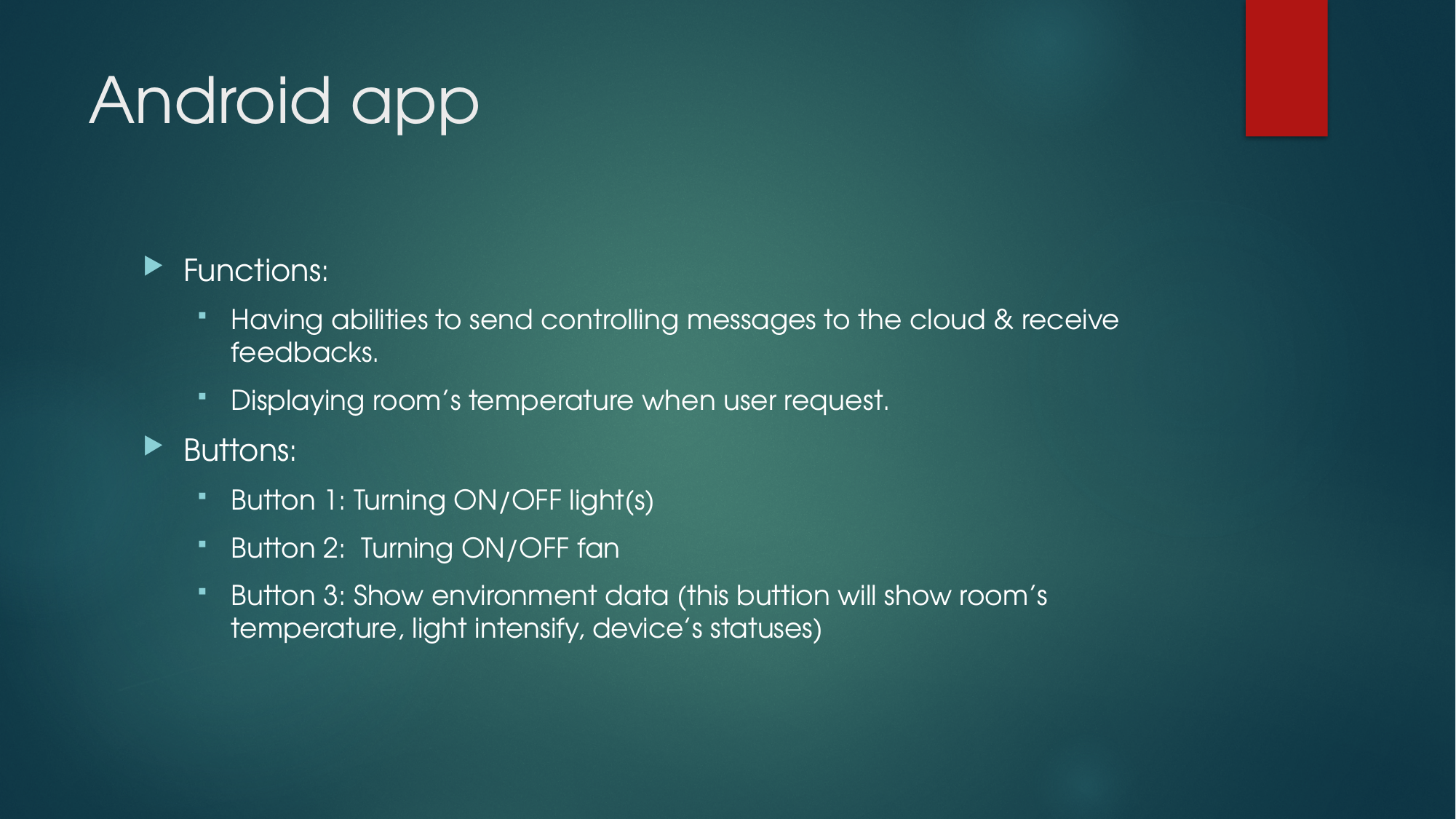

# Android app
Functions:
Having abilities to send controlling messages to the cloud & receive feedbacks.
Displaying room’s temperature when user request.
Buttons:
Button 1: Turning ON/OFF light(s)
Button 2:  Turning ON/OFF fan
Button 3: Show environment data (this buttion will show room’s temperature, light intensify, device’s statuses)